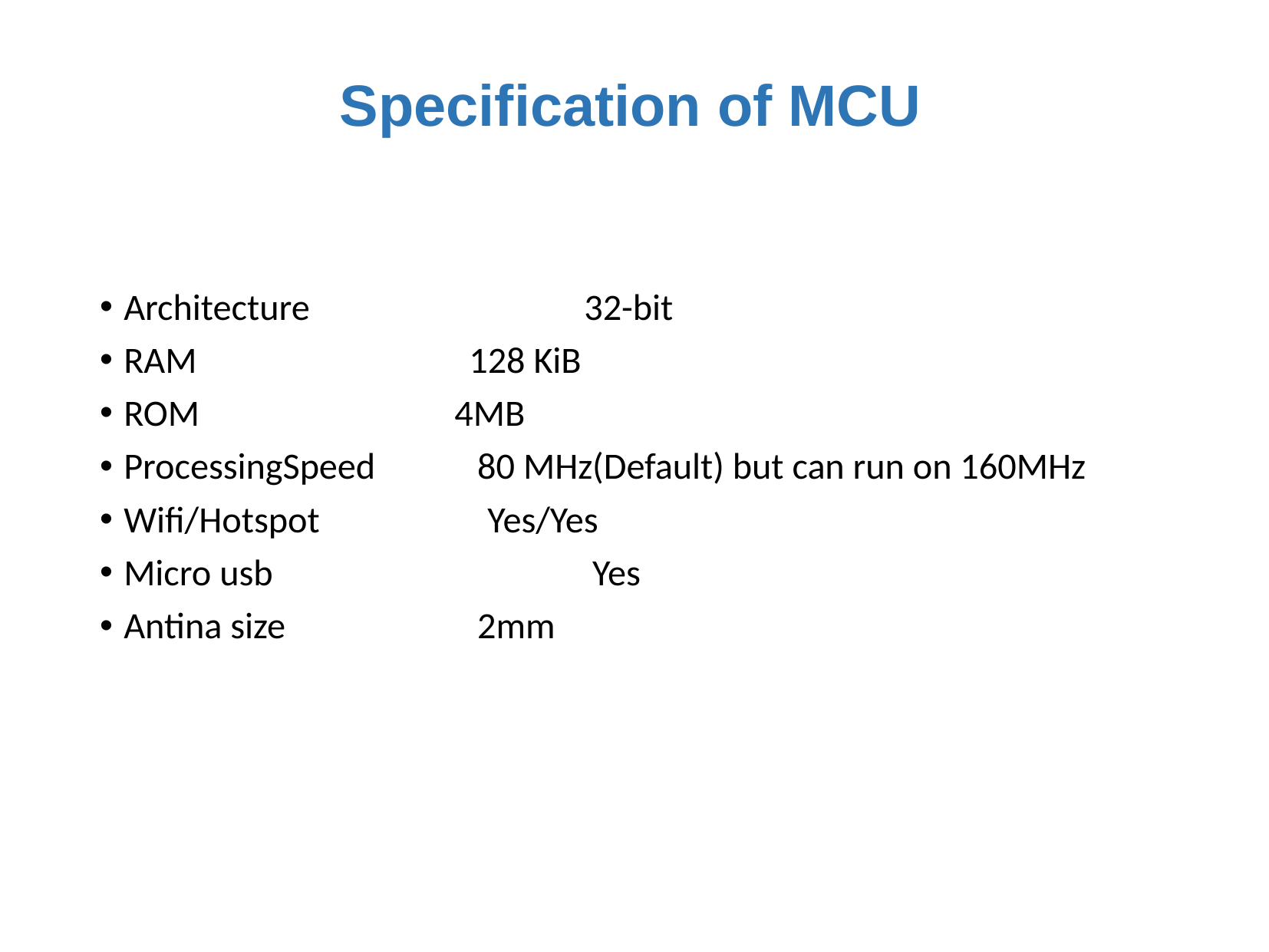

# Specification of MCU
Architecture        		32-bit
RAM                 		128 KiB
ROM		            4MB
ProcessingSpeed    	 80 MHz(Default) but can run on 160MHz
Wifi/Hotspot                    Yes/Yes
Micro usb 	    		 Yes
Antina size              	 2mm